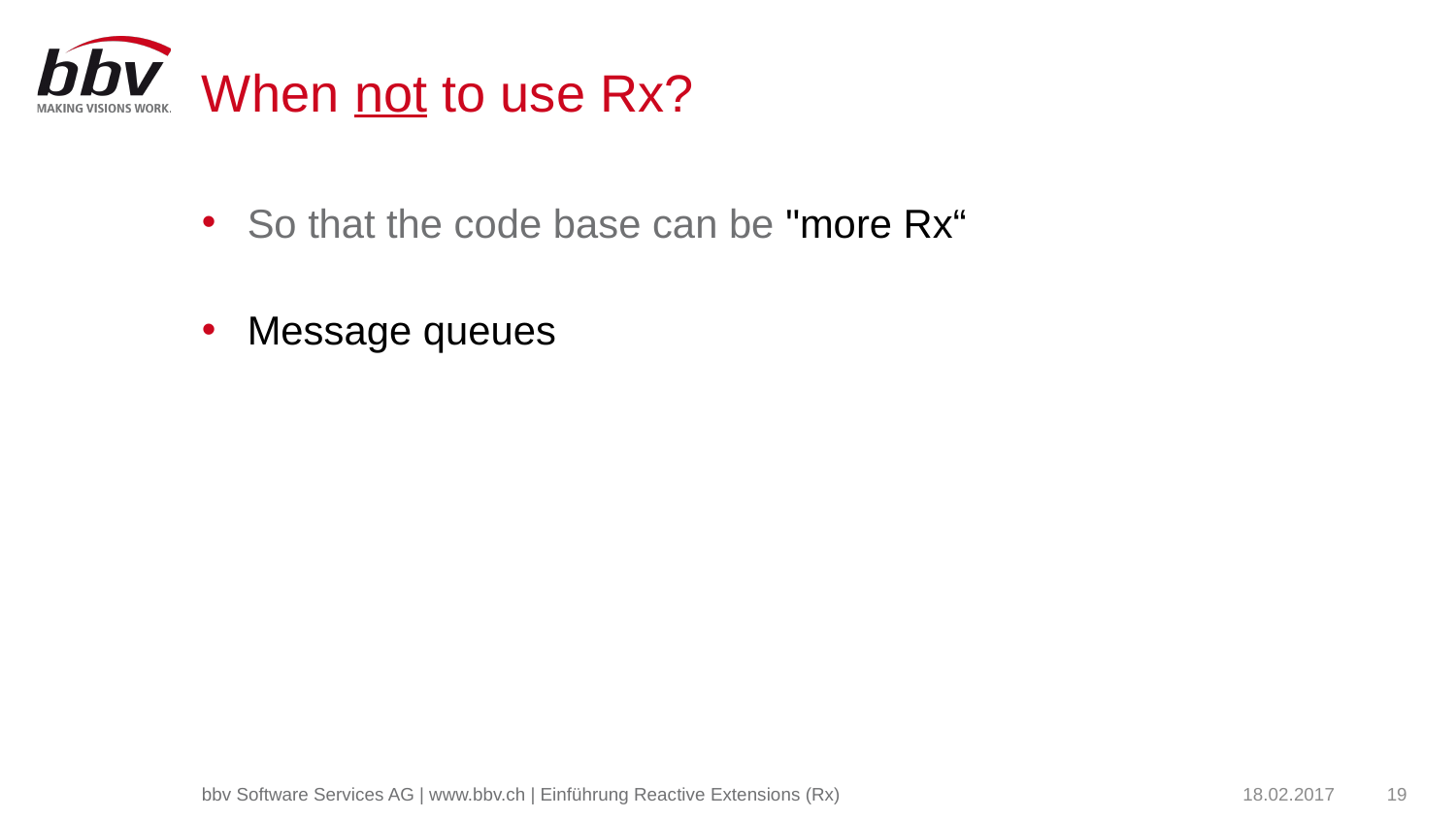

# When not to use Rx?
So that the code base can be "more Rx“

Message queues
bbv Software Services AG | www.bbv.ch | Einführung Reactive Extensions (Rx)
18.02.2017
19